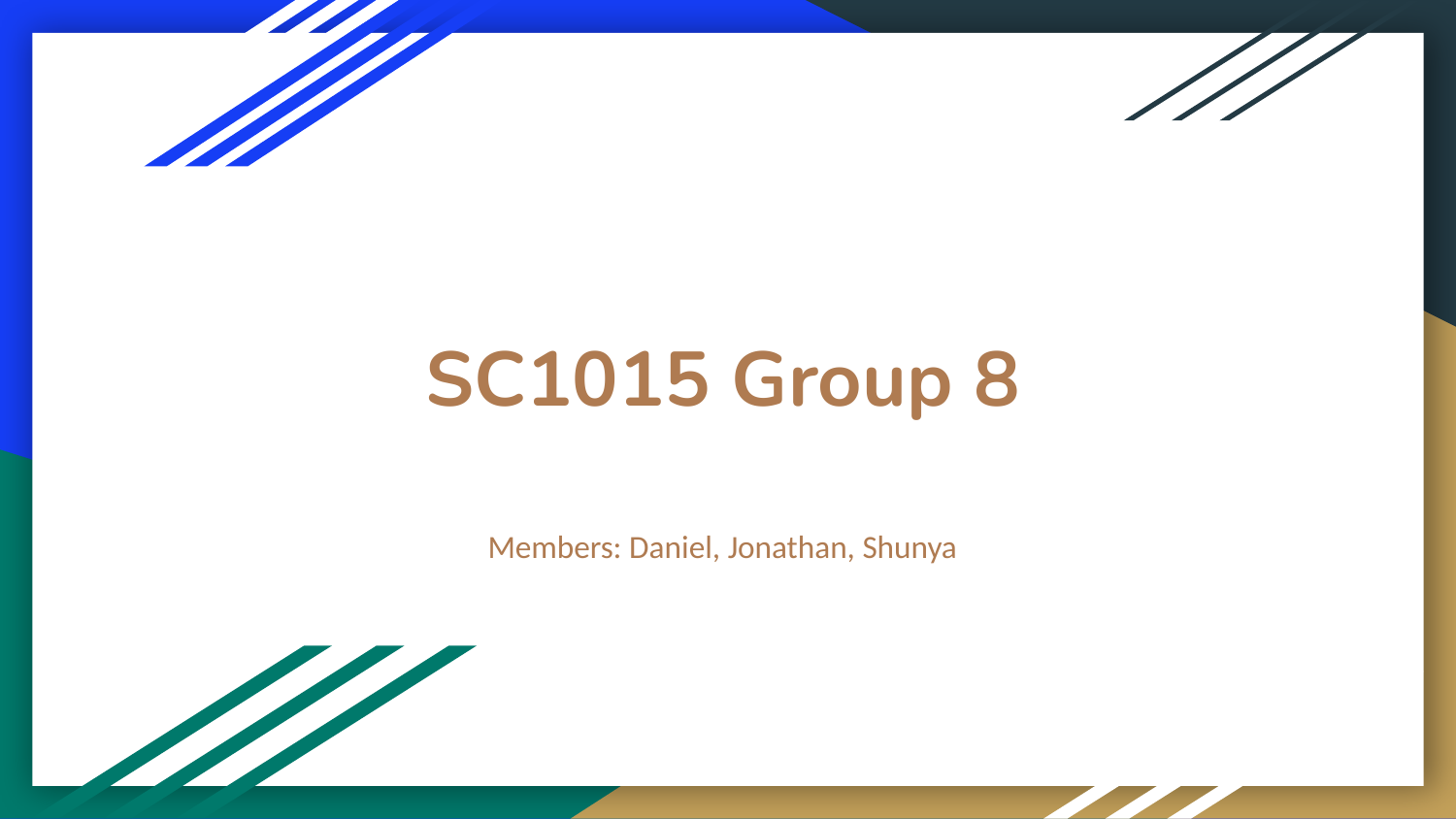

# SC1015 Group 8
Members: Daniel, Jonathan, Shunya